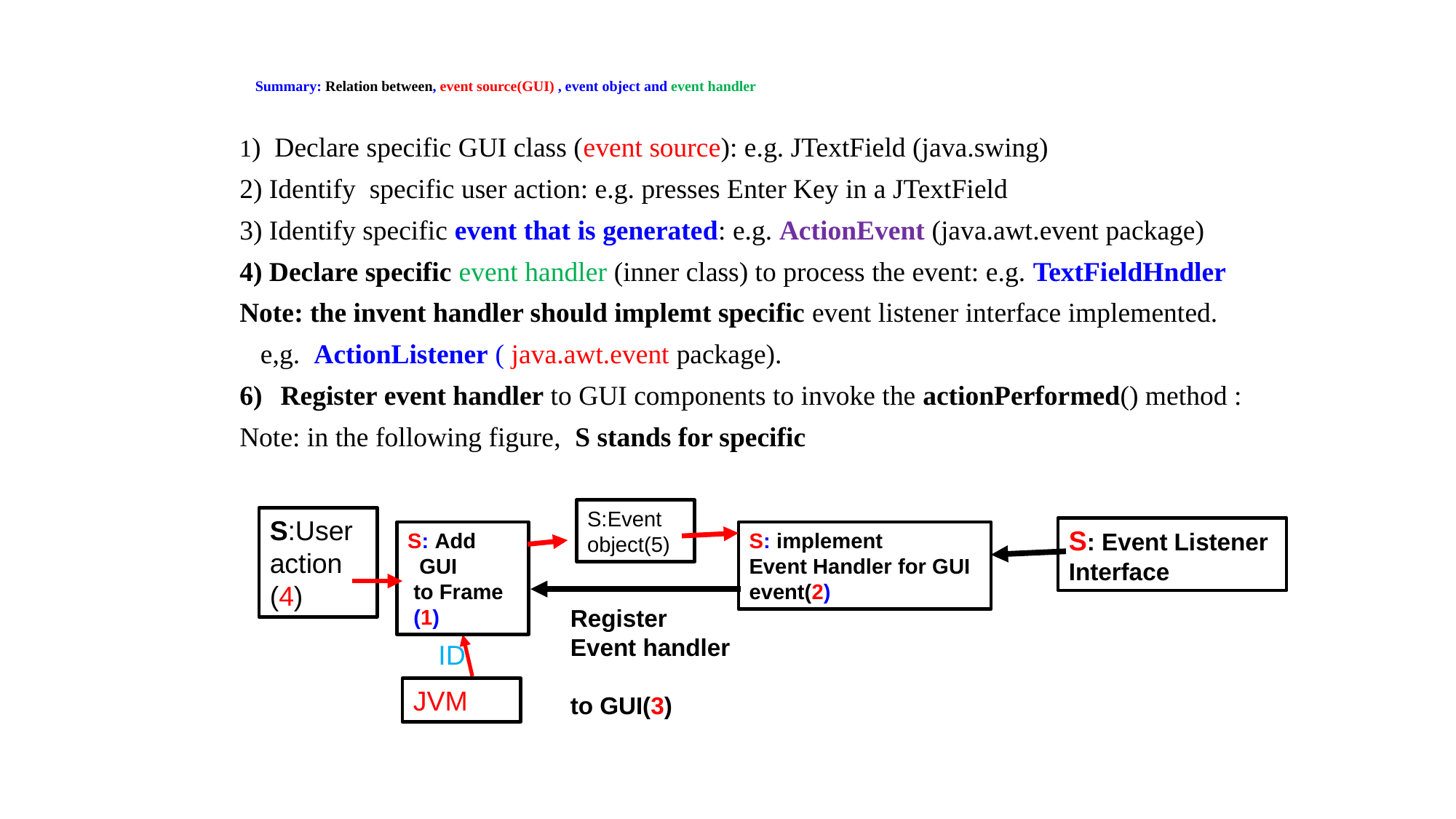

# Summary: Relation between, event source(GUI) , event object and event handler
1)  Declare specific GUI class (event source): e.g. JTextField (java.swing)
2) Identify  specific user action: e.g. presses Enter Key in a JTextField
3) Identify specific event that is generated: e.g. ActionEvent (java.awt.event package)
4) Declare specific event handler (inner class) to process the event: e.g. TextFieldHndler
Note: the invent handler should implemt specific event listener interface implemented.
   e,g.  ActionListener ( java.awt.event package).
Register event handler to GUI components to invoke the actionPerformed() method :
Note: in the following figure,  S stands for specific

S:Event
object(5)
S:User action
(4)
S: Event Listener
Interface
S: Add
  GUI
 to Frame
 (1)
S: implement
Event Handler for GUI event(2)
 Register
 Event handler
 to GUI(3)
ID
JVM